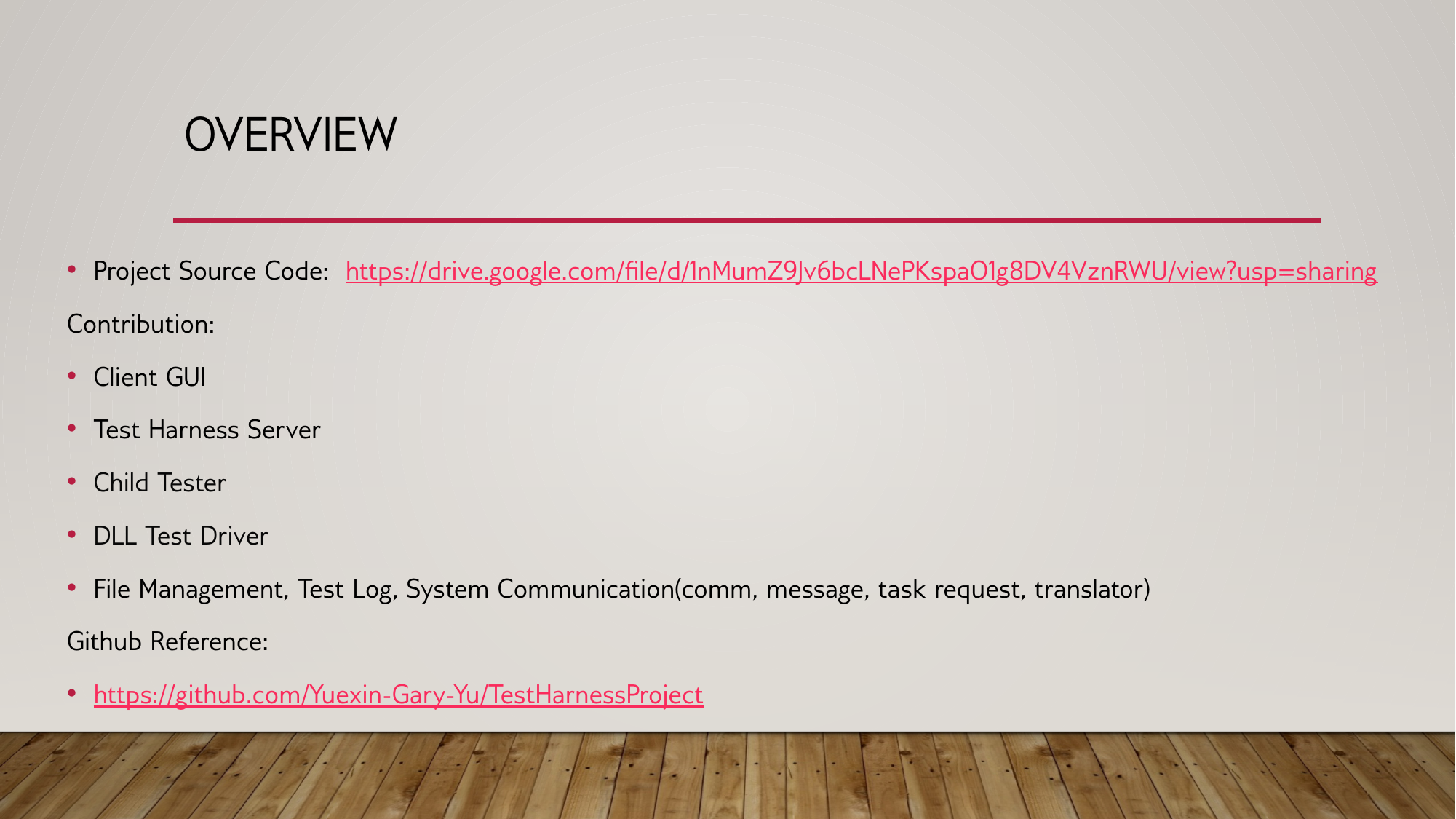

# oVERVIEW
Project Source Code:  https://drive.google.com/file/d/1nMumZ9Jv6bcLNePKspaO1g8DV4VznRWU/view?usp=sharing
Contribution:
Client GUI
Test Harness Server
Child Tester
DLL Test Driver
File Management, Test Log, System Communication(comm, message, task request, translator)
Github Reference:
https://github.com/Yuexin-Gary-Yu/TestHarnessProject